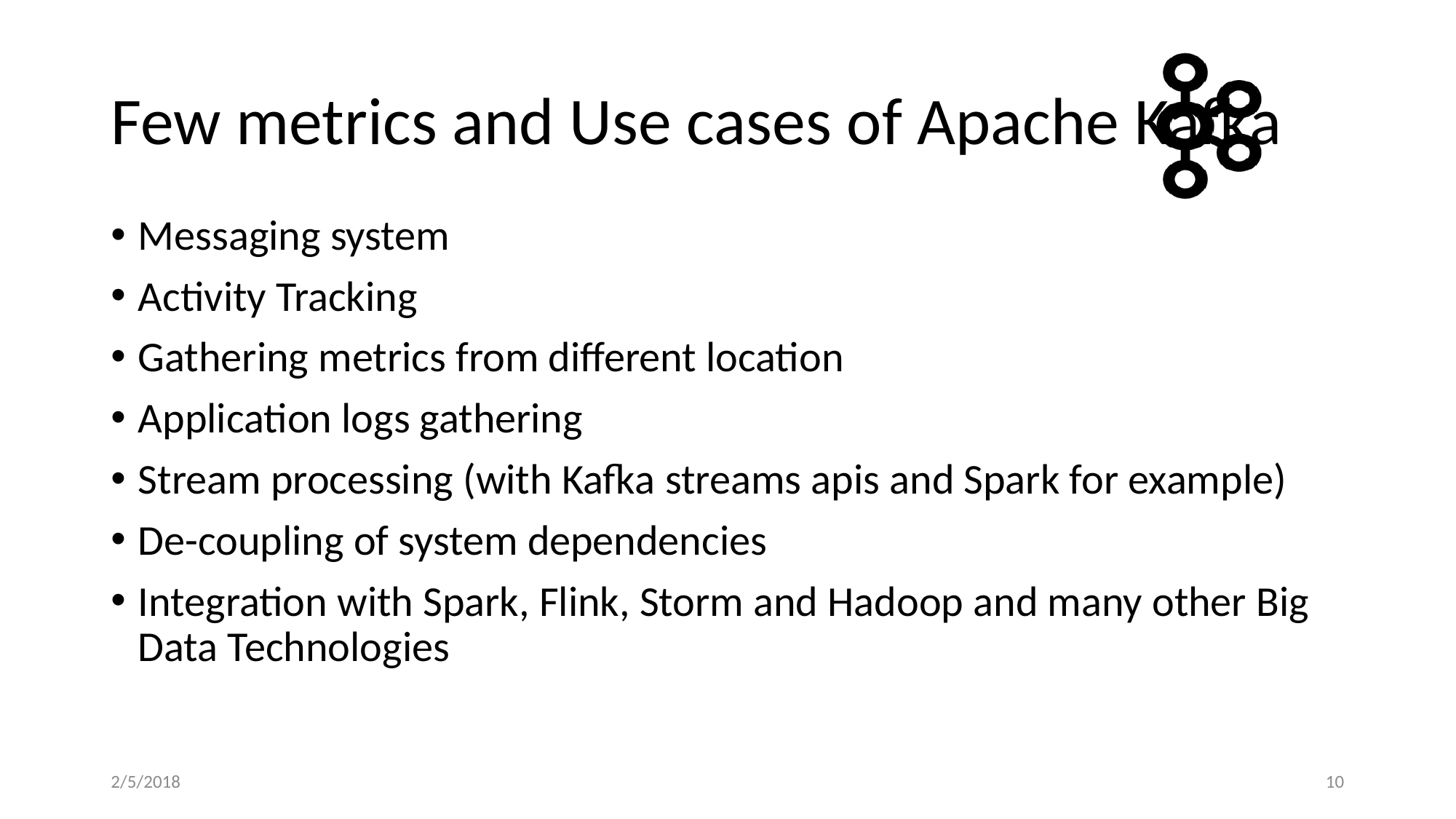

# Few metrics and Use cases of Apache Kafka
Messaging system
Activity Tracking
Gathering metrics from different location
Application logs gathering
Stream processing (with Kafka streams apis and Spark for example)
De-coupling of system dependencies
Integration with Spark, Flink, Storm and Hadoop and many other Big Data Technologies
2/5/2018
10